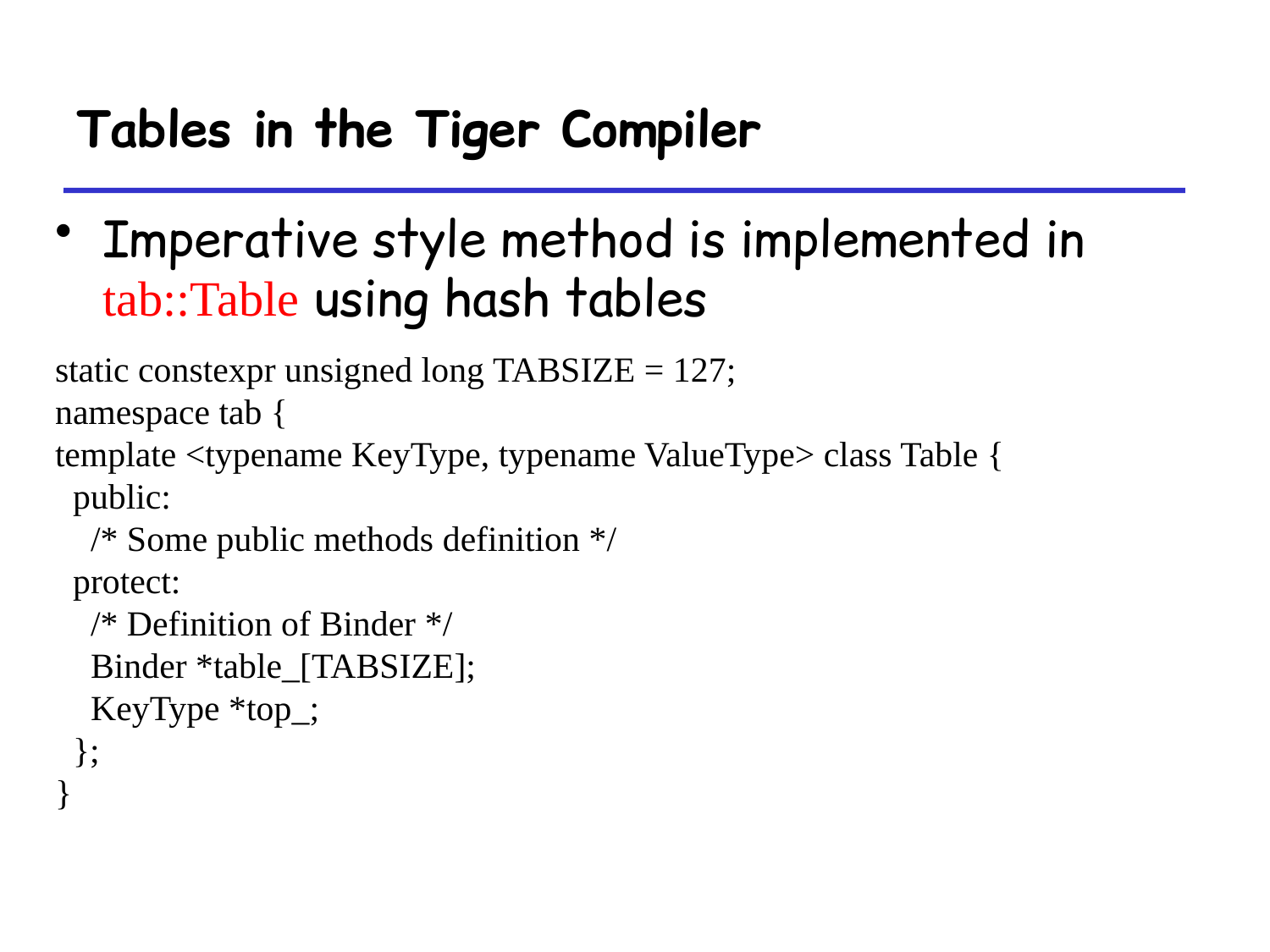

# Tables in the Tiger Compiler
Imperative style method is implemented in tab::Table using hash tables
static constexpr unsigned long TABSIZE = 127;
namespace tab {
template <typename KeyType, typename ValueType> class Table {
  public:
    /* Some public methods definition */
  protect:
    /* Definition of Binder */
    Binder *table_[TABSIZE];
    KeyType *top_;
  };
}

46